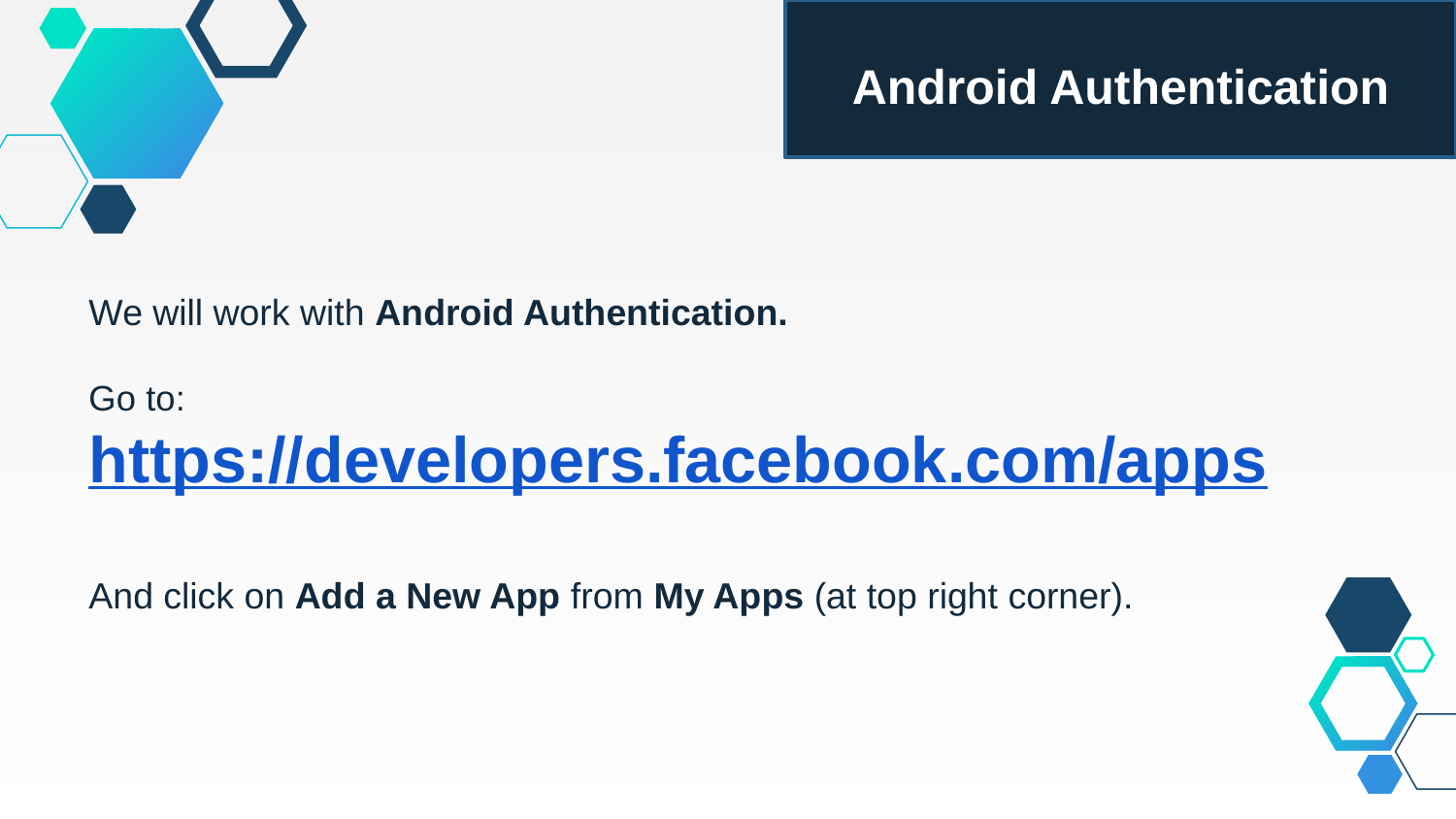

Android Authentication
We will work with Android Authentication.
Go to:
https://developers.facebook.com/apps

And click on Add a New App from My Apps (at top right corner).